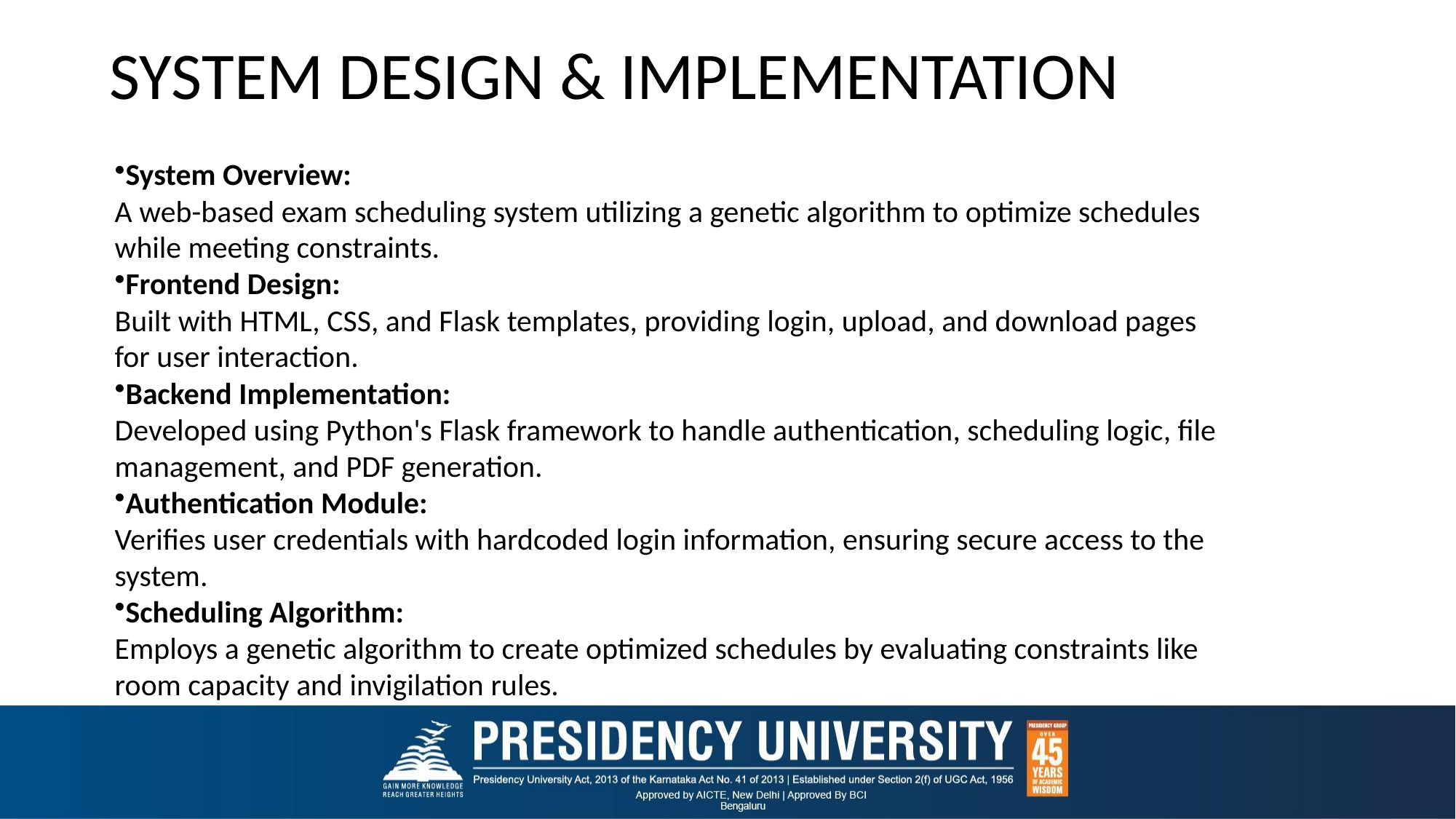

# SYSTEM DESIGN & IMPLEMENTATION
System Overview:
A web-based exam scheduling system utilizing a genetic algorithm to optimize schedules while meeting constraints.
Frontend Design:
Built with HTML, CSS, and Flask templates, providing login, upload, and download pages for user interaction.
Backend Implementation:
Developed using Python's Flask framework to handle authentication, scheduling logic, file management, and PDF generation.
Authentication Module:
Verifies user credentials with hardcoded login information, ensuring secure access to the system.
Scheduling Algorithm:
Employs a genetic algorithm to create optimized schedules by evaluating constraints like room capacity and invigilation rules.